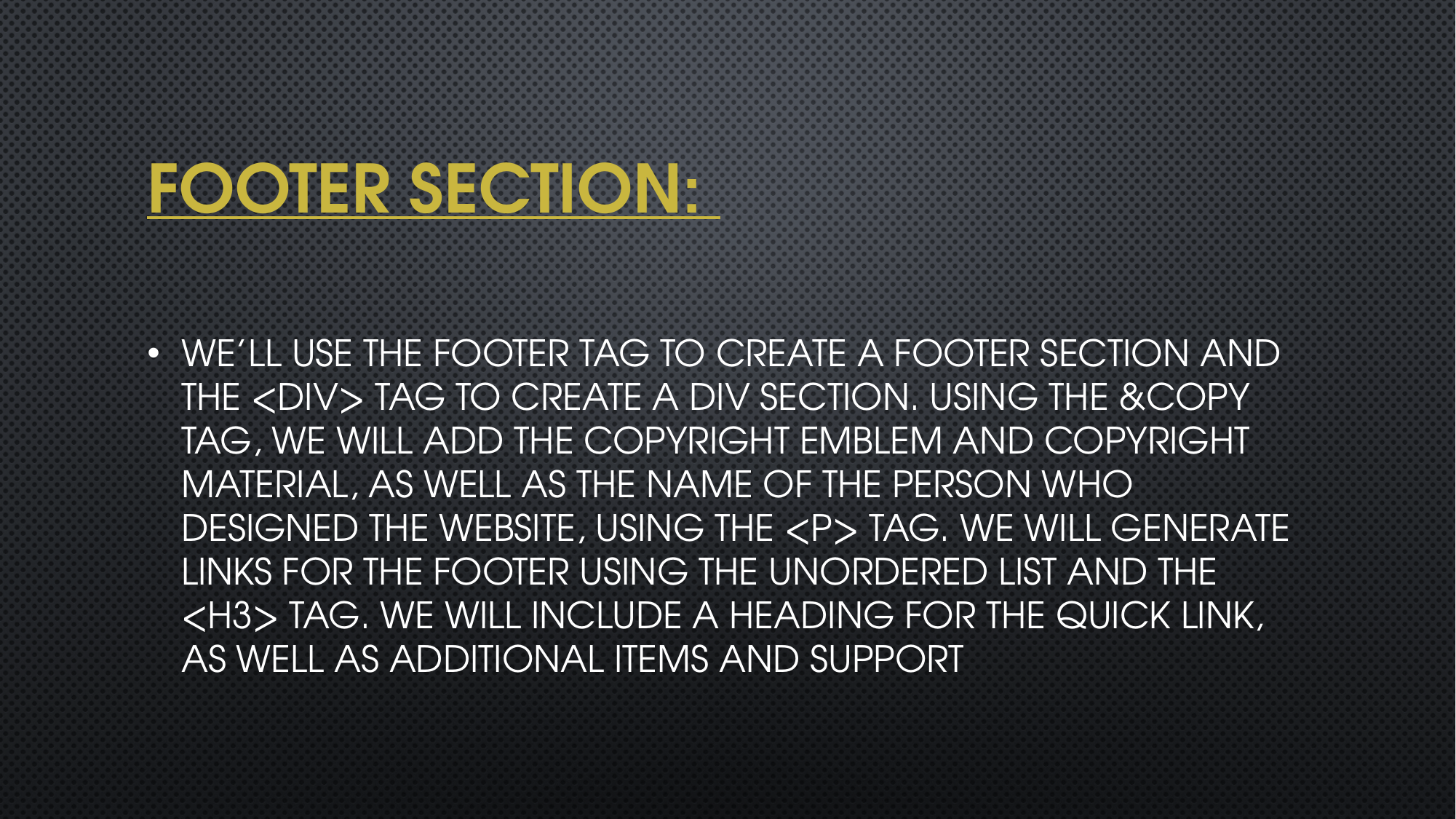

# Footer Section:
We’ll use the footer tag to create a footer section and the <div> tag to create a div section. Using the &copy tag, we will add the copyright emblem and copyright material, as well as the name of the person who designed the website, using the <p> tag. We will generate links for the footer using the unordered list and the <h3> tag. We will include a heading for the quick link, as well as additional items and support